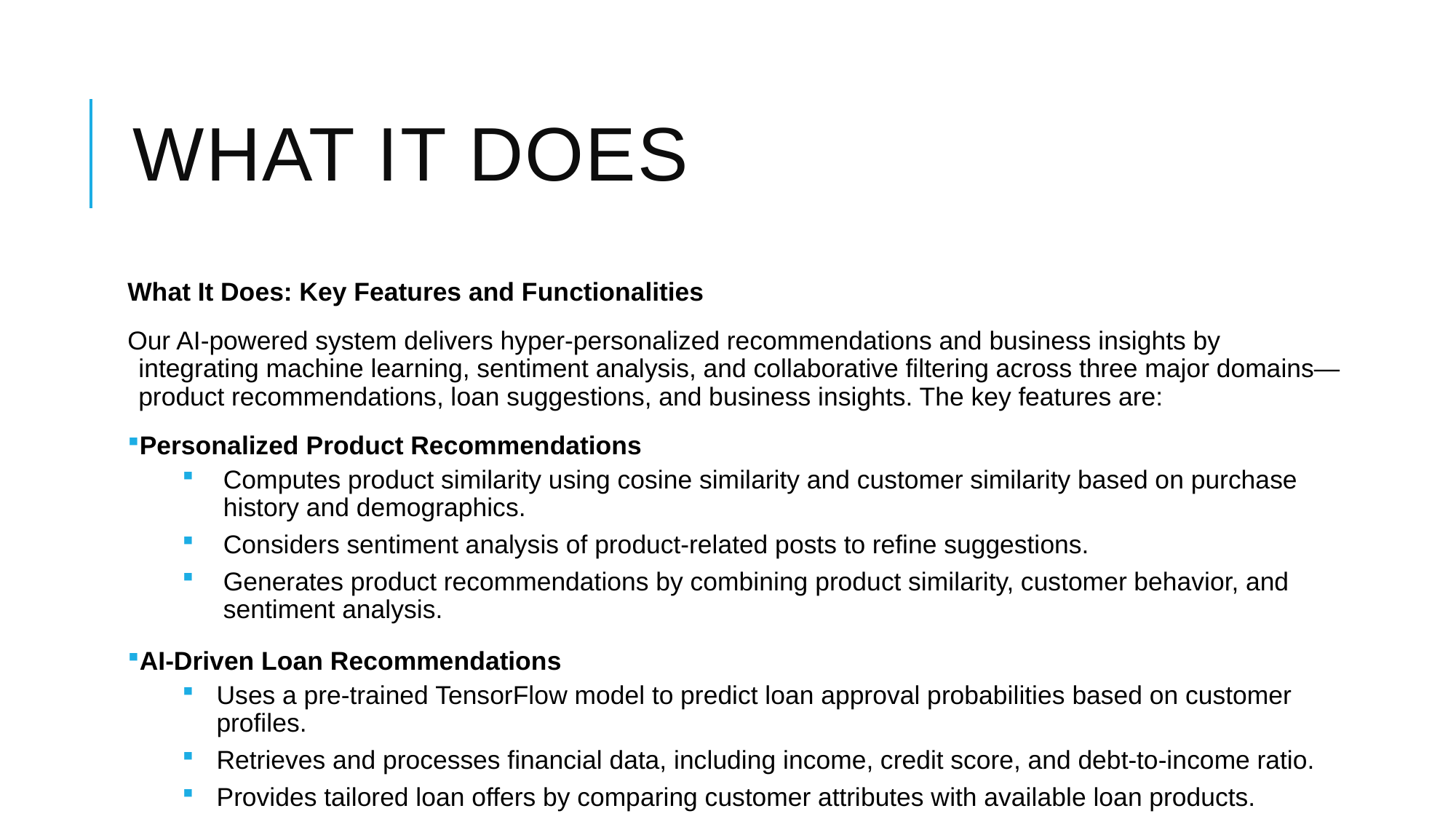

# WHAT IT DOES
What It Does: Key Features and Functionalities
Our AI-powered system delivers hyper-personalized recommendations and business insights by integrating machine learning, sentiment analysis, and collaborative filtering across three major domains—product recommendations, loan suggestions, and business insights. The key features are:
Personalized Product Recommendations
Computes product similarity using cosine similarity and customer similarity based on purchase history and demographics.
Considers sentiment analysis of product-related posts to refine suggestions.
Generates product recommendations by combining product similarity, customer behavior, and sentiment analysis.
AI-Driven Loan Recommendations
Uses a pre-trained TensorFlow model to predict loan approval probabilities based on customer profiles.
Retrieves and processes financial data, including income, credit score, and debt-to-income ratio.
Provides tailored loan offers by comparing customer attributes with available loan products.